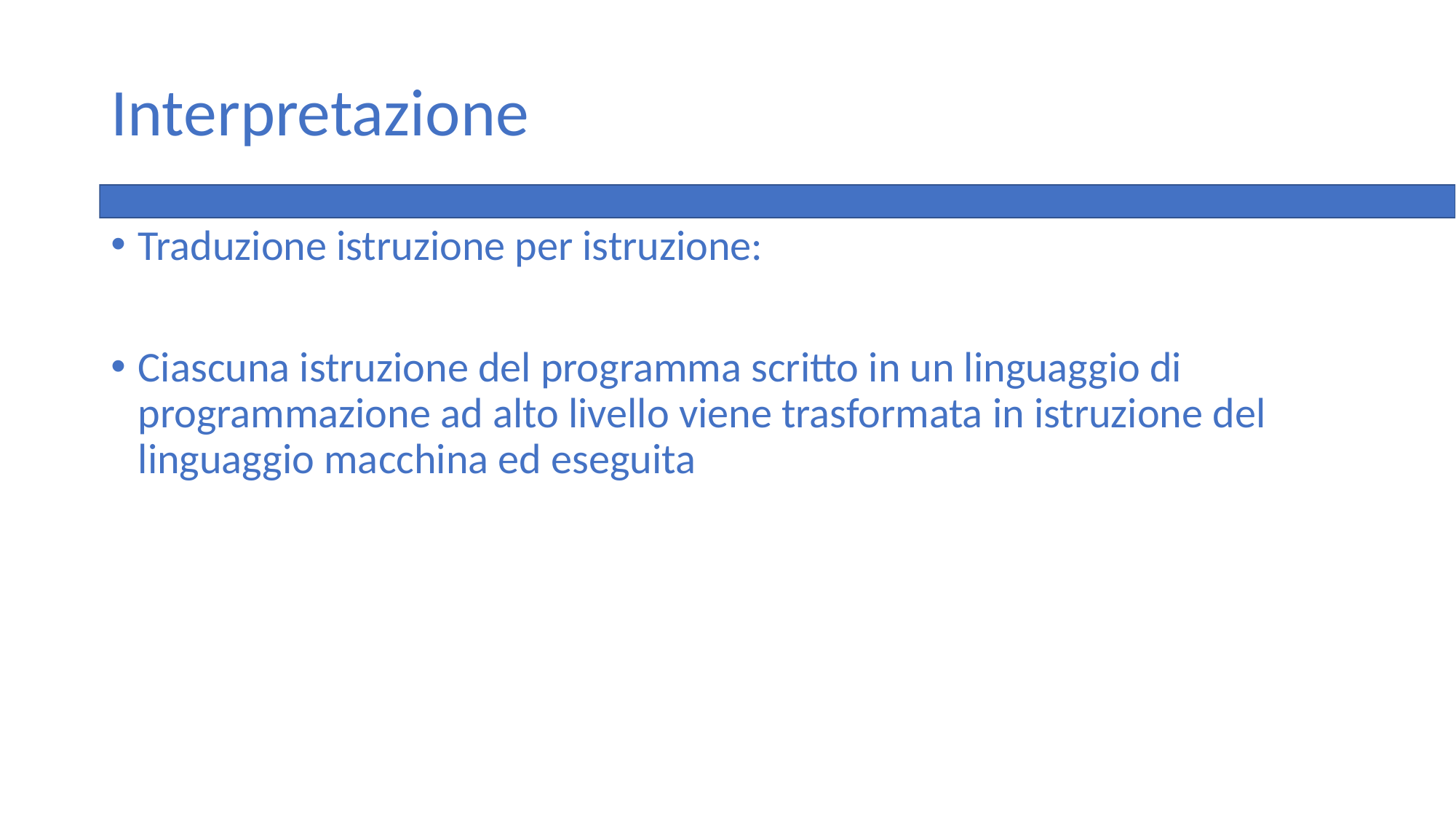

# Interpretazione
Traduzione istruzione per istruzione:

Ciascuna istruzione del programma scritto in un linguaggio di programmazione ad alto livello viene trasformata in istruzione del linguaggio macchina ed eseguita